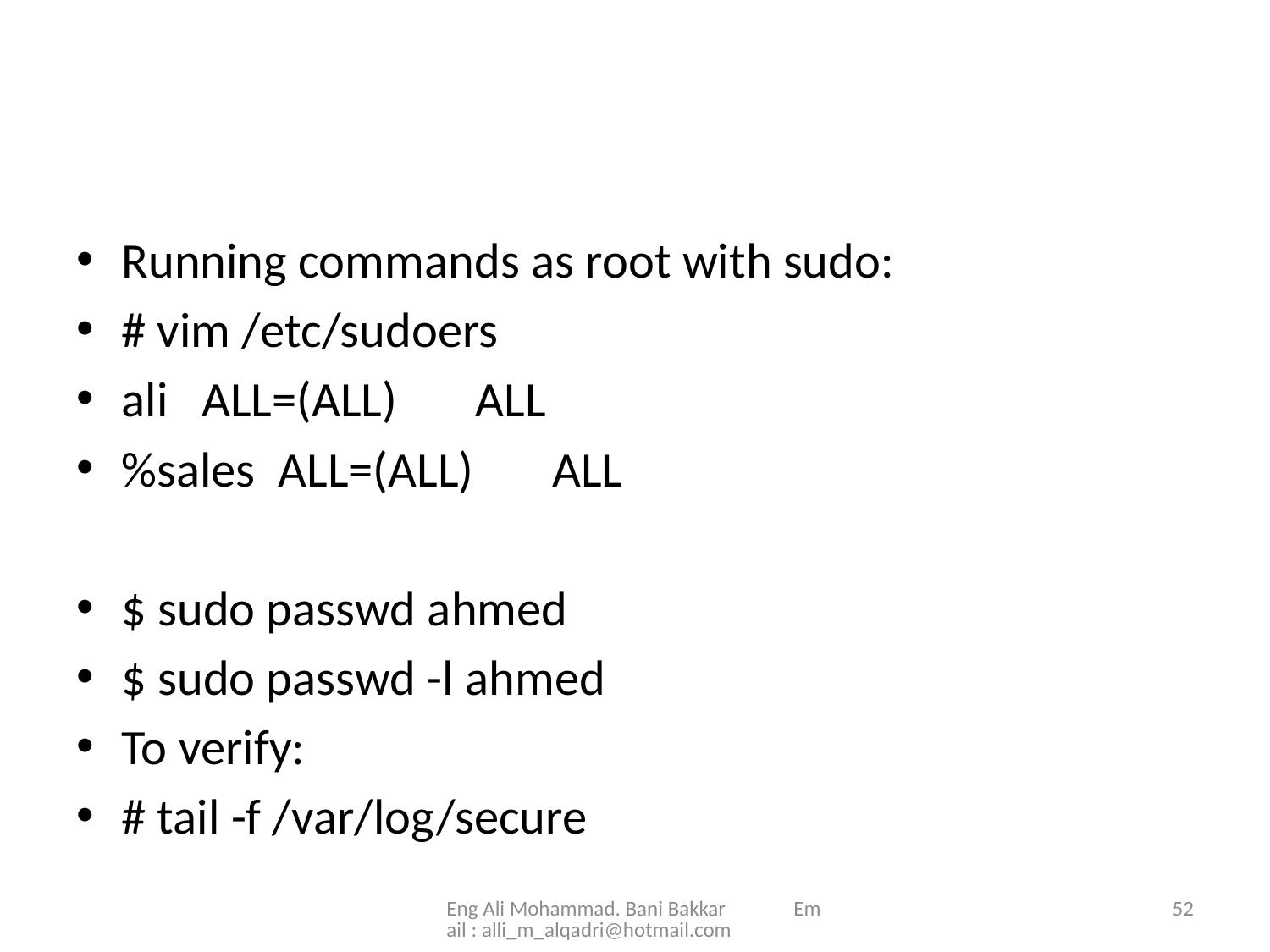

#
Running commands as root with sudo:
# vim /etc/sudoers
ali   ALL=(ALL)       ALL
%sales  ALL=(ALL)       ALL

$ sudo passwd ahmed
$ sudo passwd -l ahmed
To verify:
# tail -f /var/log/secure
Eng Ali Mohammad. Bani Bakkar              Email : alli_m_alqadri@hotmail.com
52